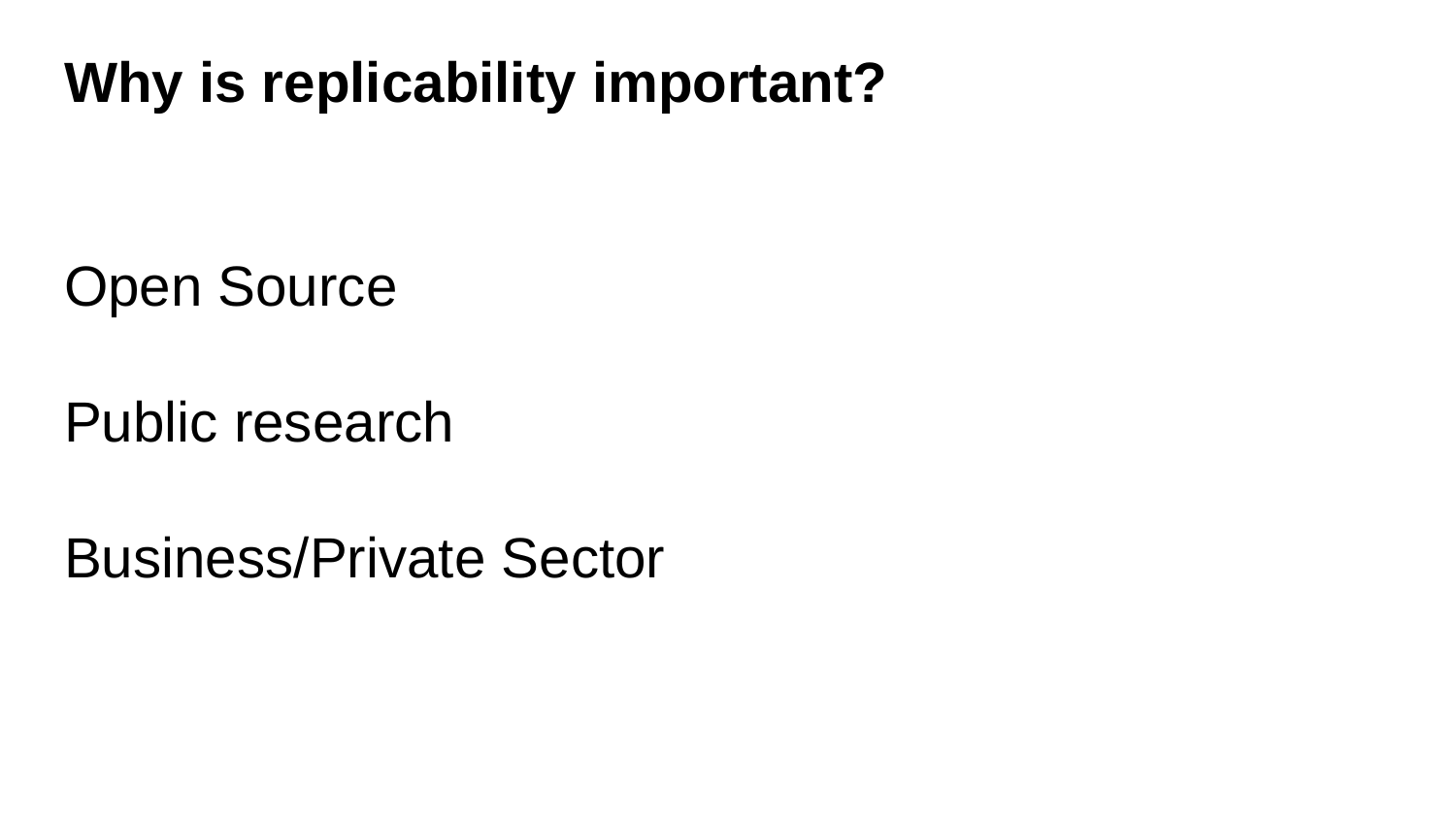

Why is replicability important?

Open Source

Public research

Business/Private Sector